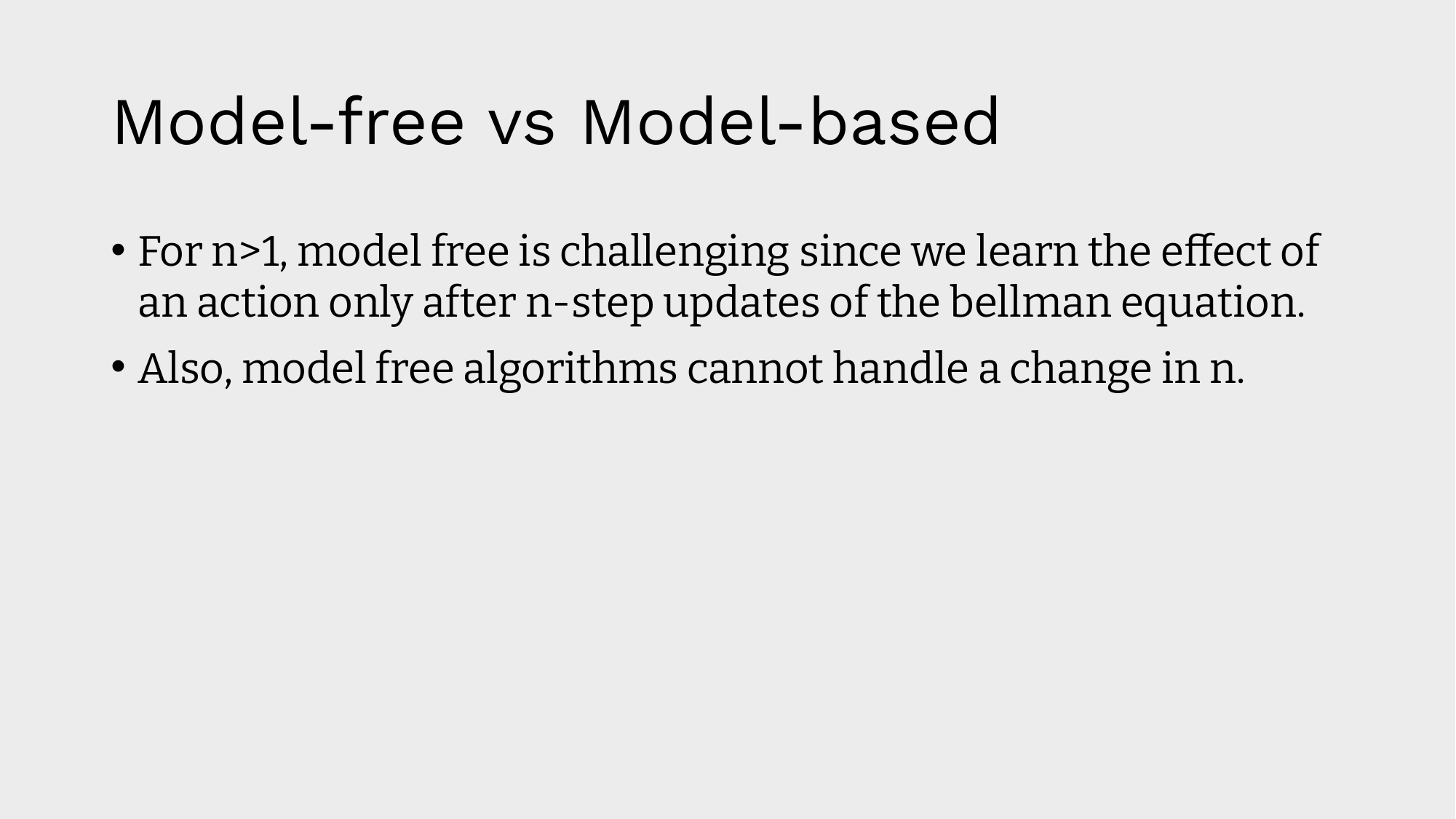

# Model-free vs Model-based
For n>1, model free is challenging since we learn the effect of an action only after n-step updates of the bellman equation.
Also, model free algorithms cannot handle a change in n.